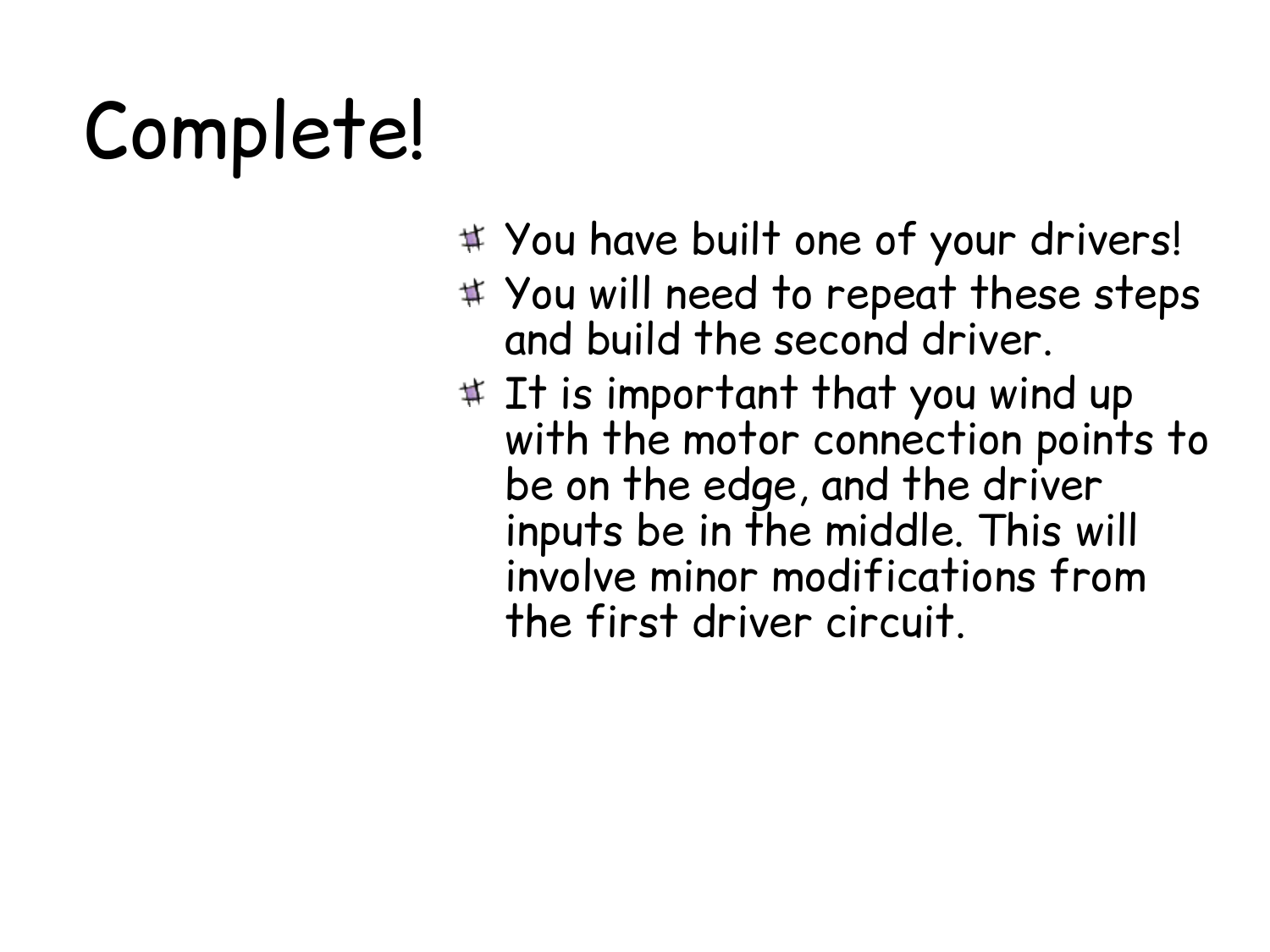

# Complete!
You have built one of your drivers!
You will need to repeat these steps and build the second driver.
It is important that you wind up with the motor connection points to be on the edge, and the driver inputs be in the middle. This will involve minor modifications from the first driver circuit.